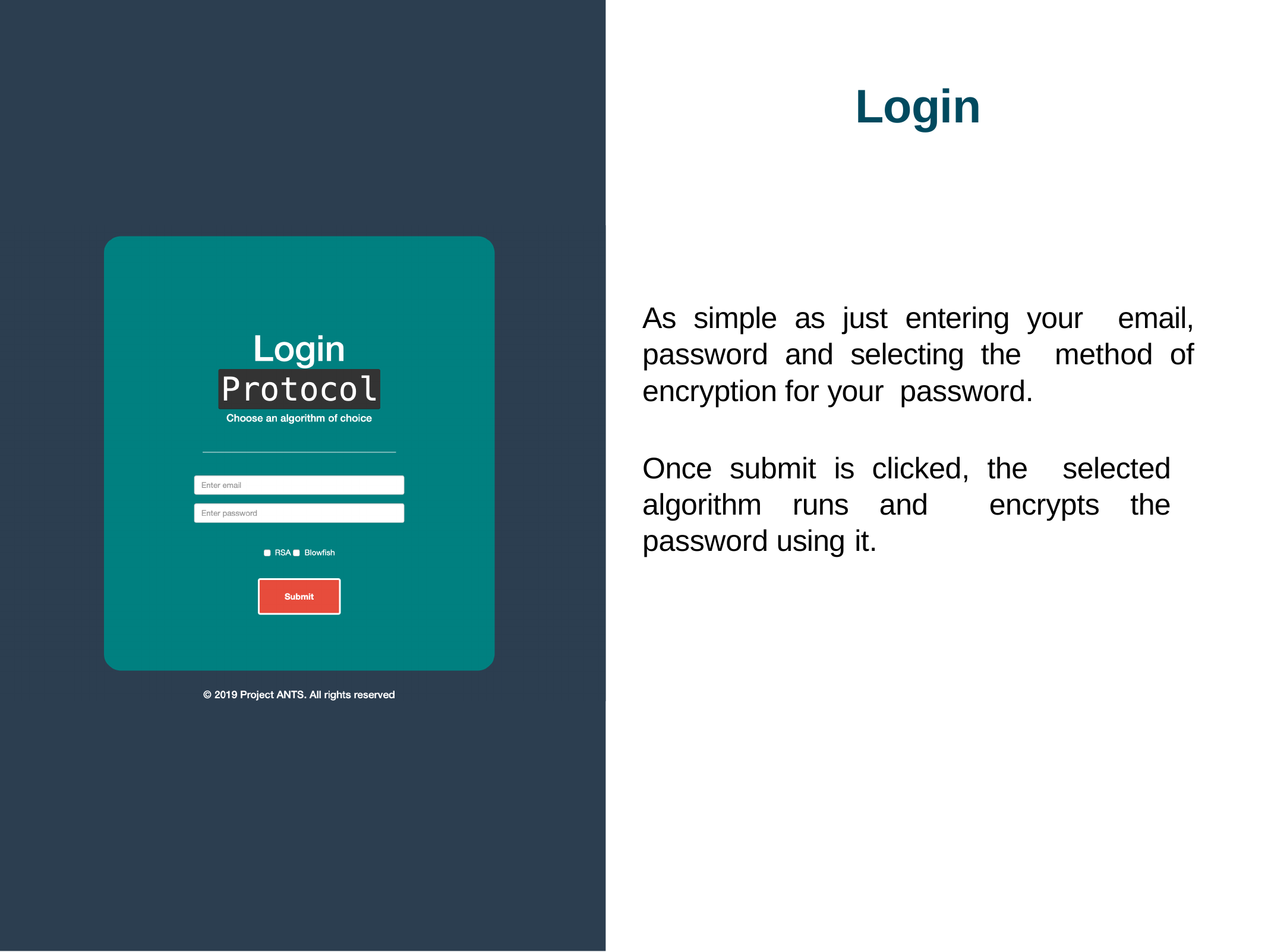

# Login
As simple as just entering your  email, password and selecting the  method of encryption for your  password.

Once submit is clicked, the  selected algorithm runs and  encrypts the password using it.